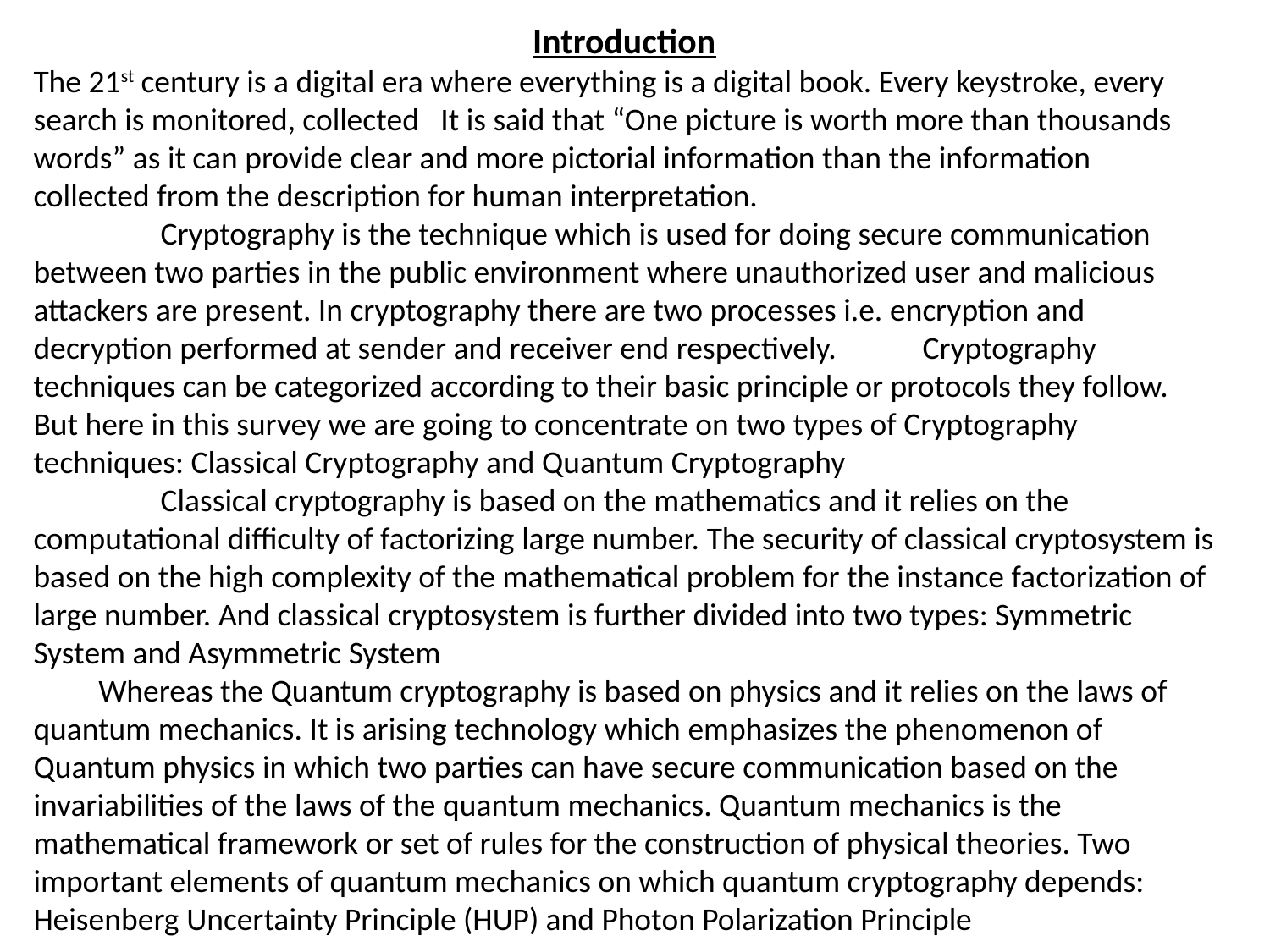

Introduction
The 21st century is a digital era where everything is a digital book. Every keystroke, every search is monitored, collected   It is said that “One picture is worth more than thousands words” as it can provide clear and more pictorial information than the information collected from the description for human interpretation.
	Cryptography is the technique which is used for doing secure communication between two parties in the public environment where unauthorized user and malicious attackers are present. In cryptography there are two processes i.e. encryption and decryption performed at sender and receiver end respectively.	Cryptography techniques can be categorized according to their basic principle or protocols they follow. But here in this survey we are going to concentrate on two types of Cryptography techniques: Classical Cryptography and Quantum Cryptography
	Classical cryptography is based on the mathematics and it relies on the computational difficulty of factorizing large number. The security of classical cryptosystem is based on the high complexity of the mathematical problem for the instance factorization of large number. And classical cryptosystem is further divided into two types: Symmetric System and Asymmetric System
         Whereas the Quantum cryptography is based on physics and it relies on the laws of quantum mechanics. It is arising technology which emphasizes the phenomenon of Quantum physics in which two parties can have secure communication based on the invariabilities of the laws of the quantum mechanics. Quantum mechanics is the mathematical framework or set of rules for the construction of physical theories. Two important elements of quantum mechanics on which quantum cryptography depends: Heisenberg Uncertainty Principle (HUP) and Photon Polarization Principle